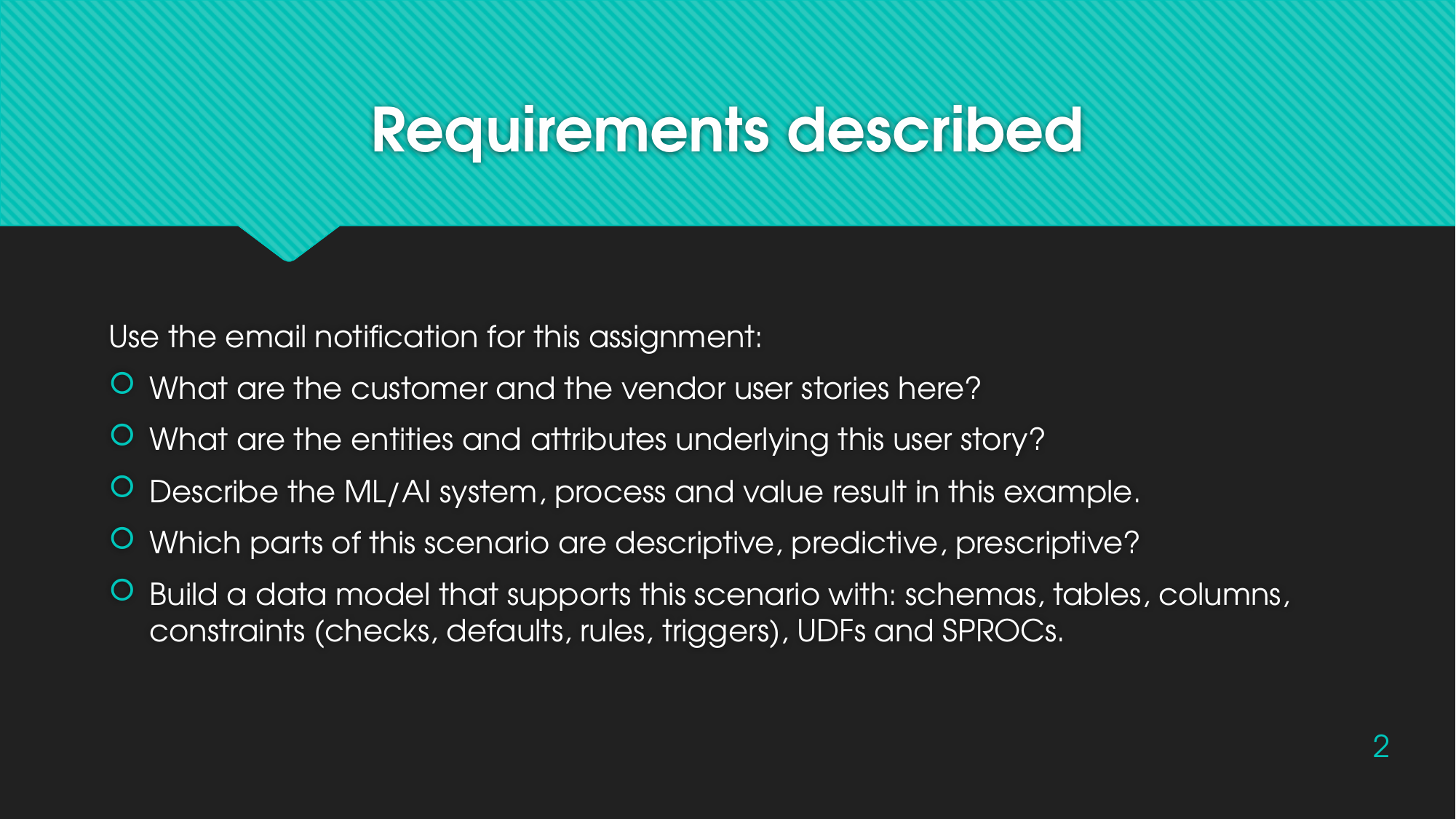

# Requirements described
Use the email notification for this assignment:
What are the customer and the vendor user stories here?
What are the entities and attributes underlying this user story?
Describe the ML/AI system, process and value result in this example.
Which parts of this scenario are descriptive, predictive, prescriptive?
Build a data model that supports this scenario with: schemas, tables, columns, constraints (checks, defaults, rules, triggers), UDFs and SPROCs.
2